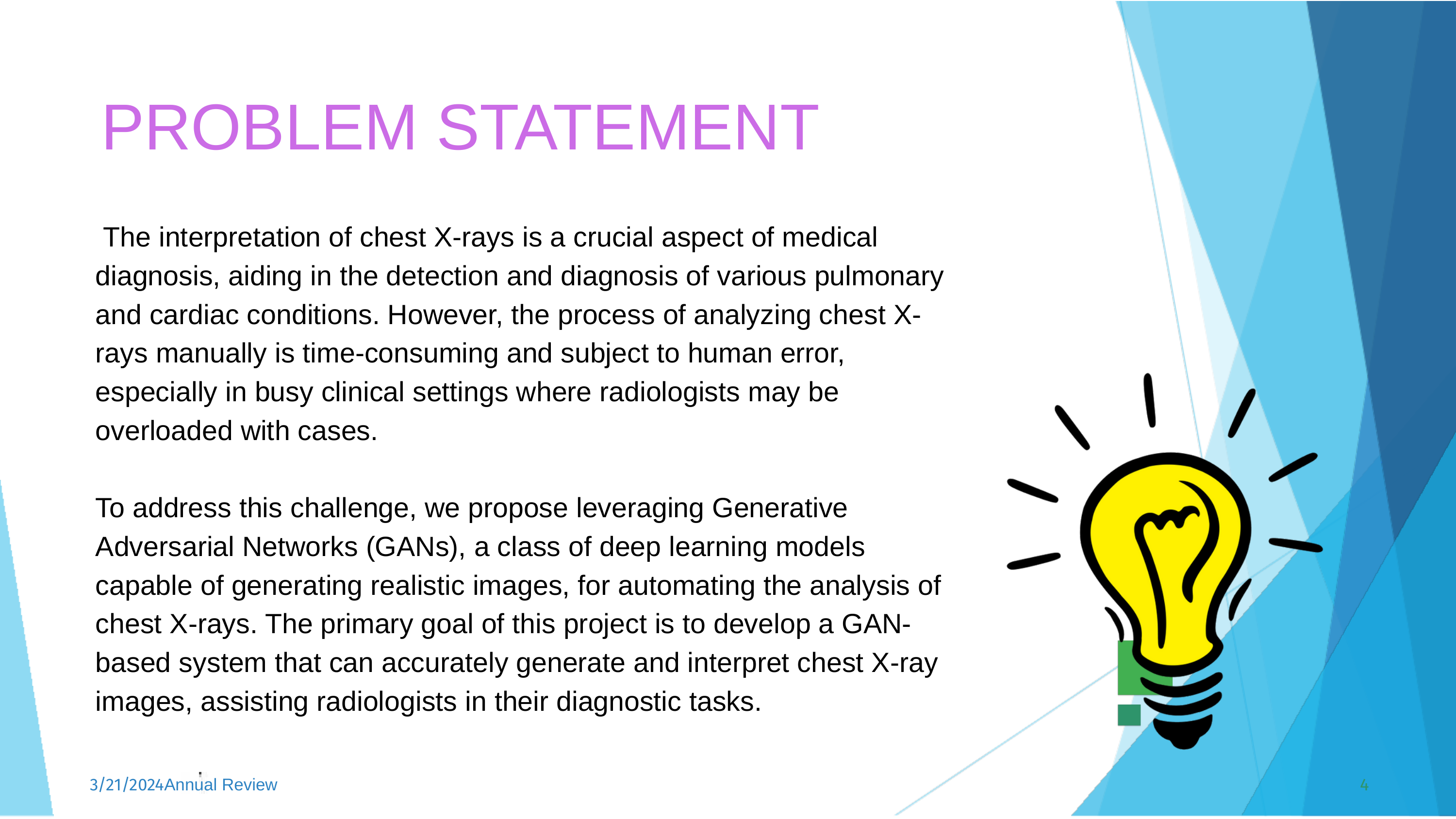

PROBLEM STATEMENT
 The interpretation of chest X-rays is a crucial aspect of medical diagnosis, aiding in the detection and diagnosis of various pulmonary and cardiac conditions. However, the process of analyzing chest X-rays manually is time-consuming and subject to human error, especially in busy clinical settings where radiologists may be overloaded with cases.

To address this challenge, we propose leveraging Generative Adversarial Networks (GANs), a class of deep learning models capable of generating realistic images, for automating the analysis of chest X-rays. The primary goal of this project is to develop a GAN-based system that can accurately generate and interpret chest X-ray images, assisting radiologists in their diagnostic tasks.

3/21/2024Annual Review
4